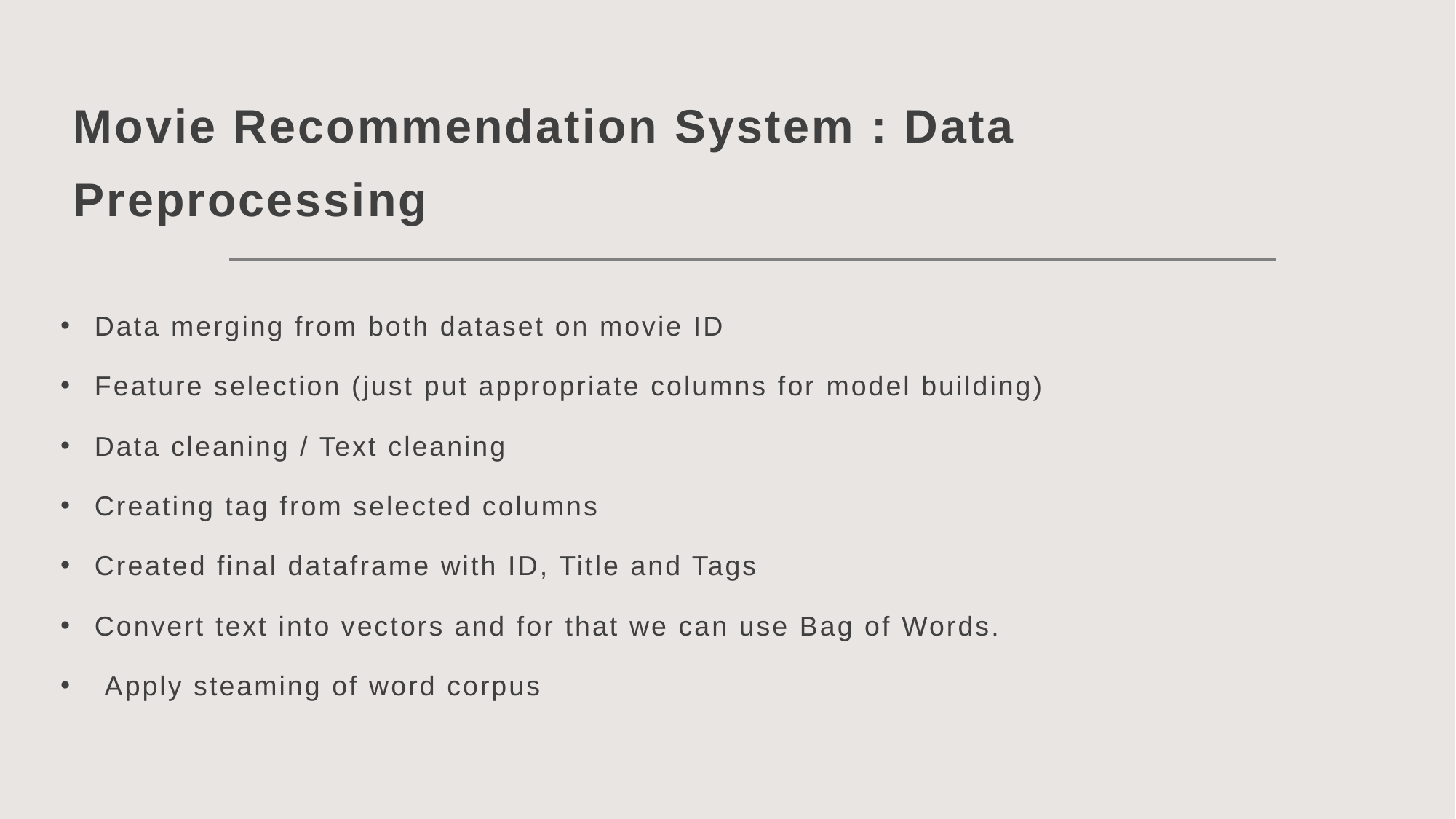

# Movie Recommendation System : Data Preprocessing
Data merging from both dataset on movie ID
Feature selection (just put appropriate columns for model building)
Data cleaning / Text cleaning
Creating tag from selected columns
Created final dataframe with ID, Title and Tags
Convert text into vectors and for that we can use Bag of Words.
 Apply steaming of word corpus